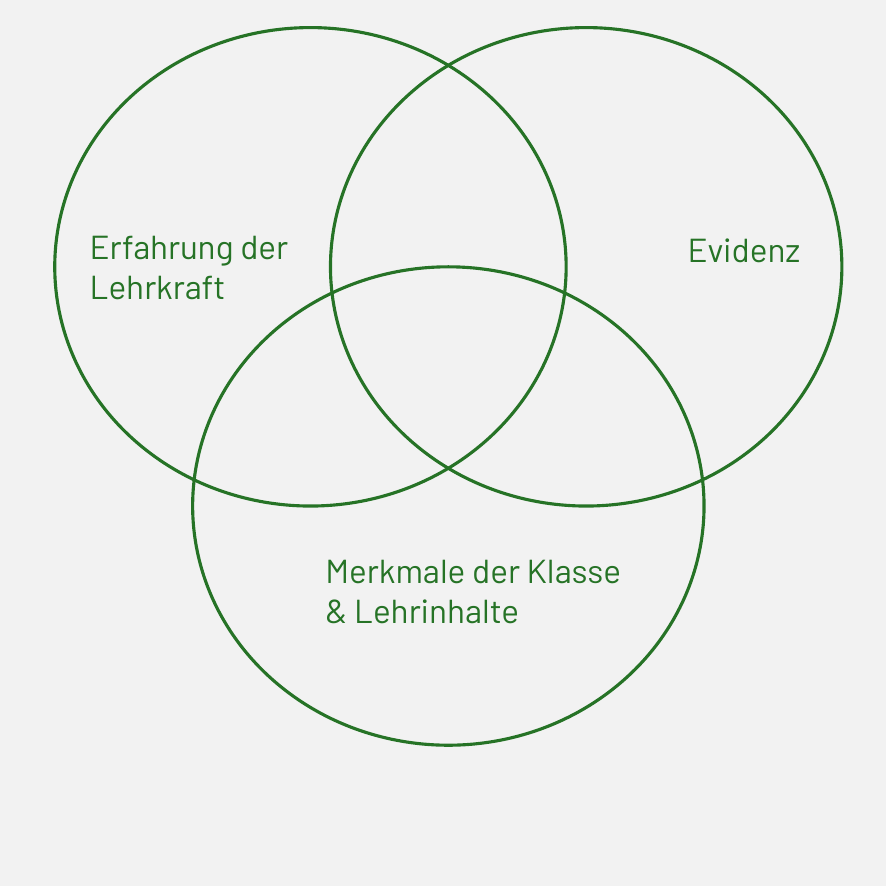

Erfahrung der
Lehrkraft
Evidenz

Merkmale der Klasse
& Lehrinhalte